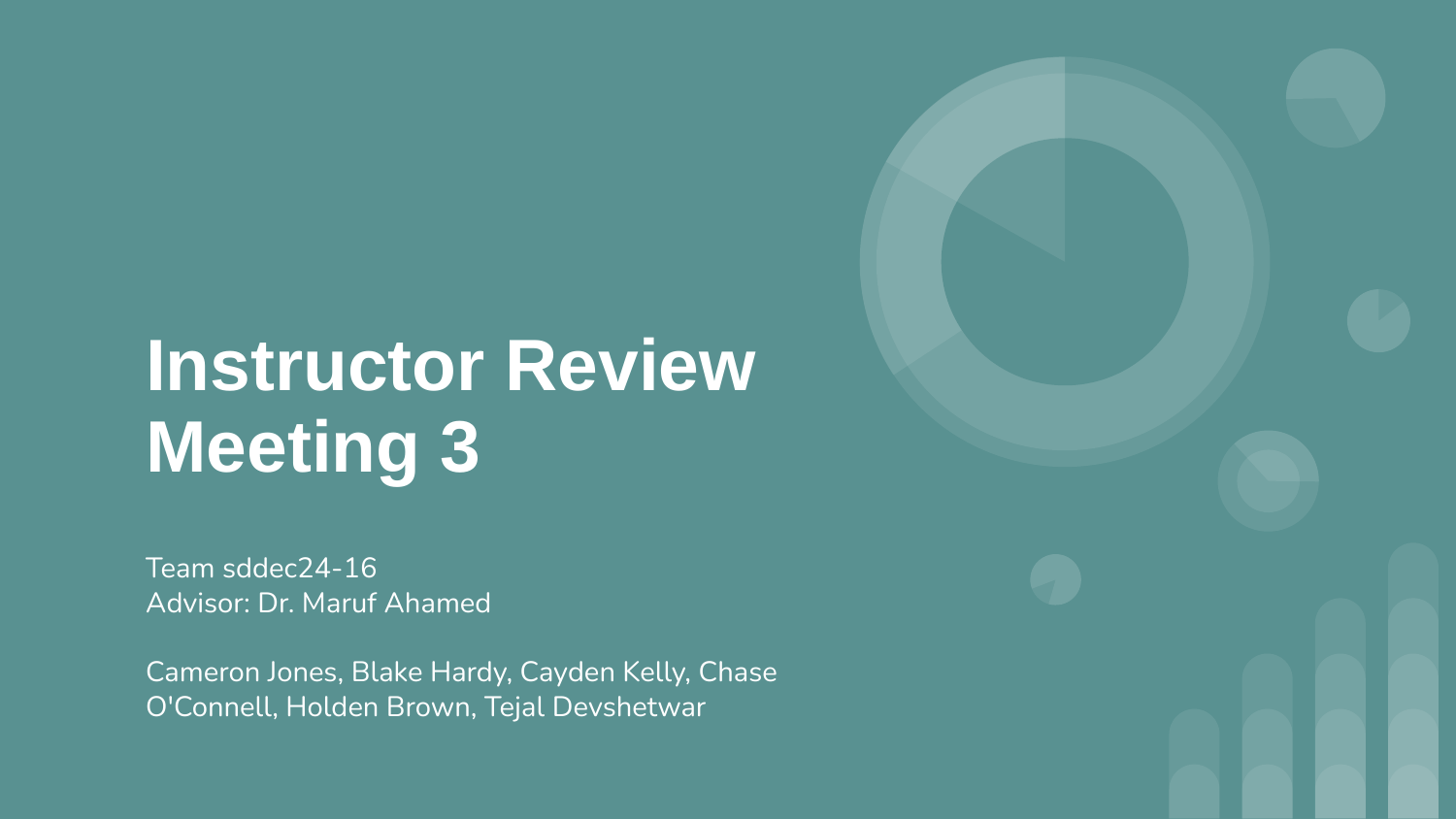

# Instructor Review Meeting 3
Team sddec24-16
Advisor: Dr. Maruf Ahamed

Cameron Jones, Blake Hardy, Cayden Kelly, Chase O'Connell, Holden Brown, Tejal Devshetwar